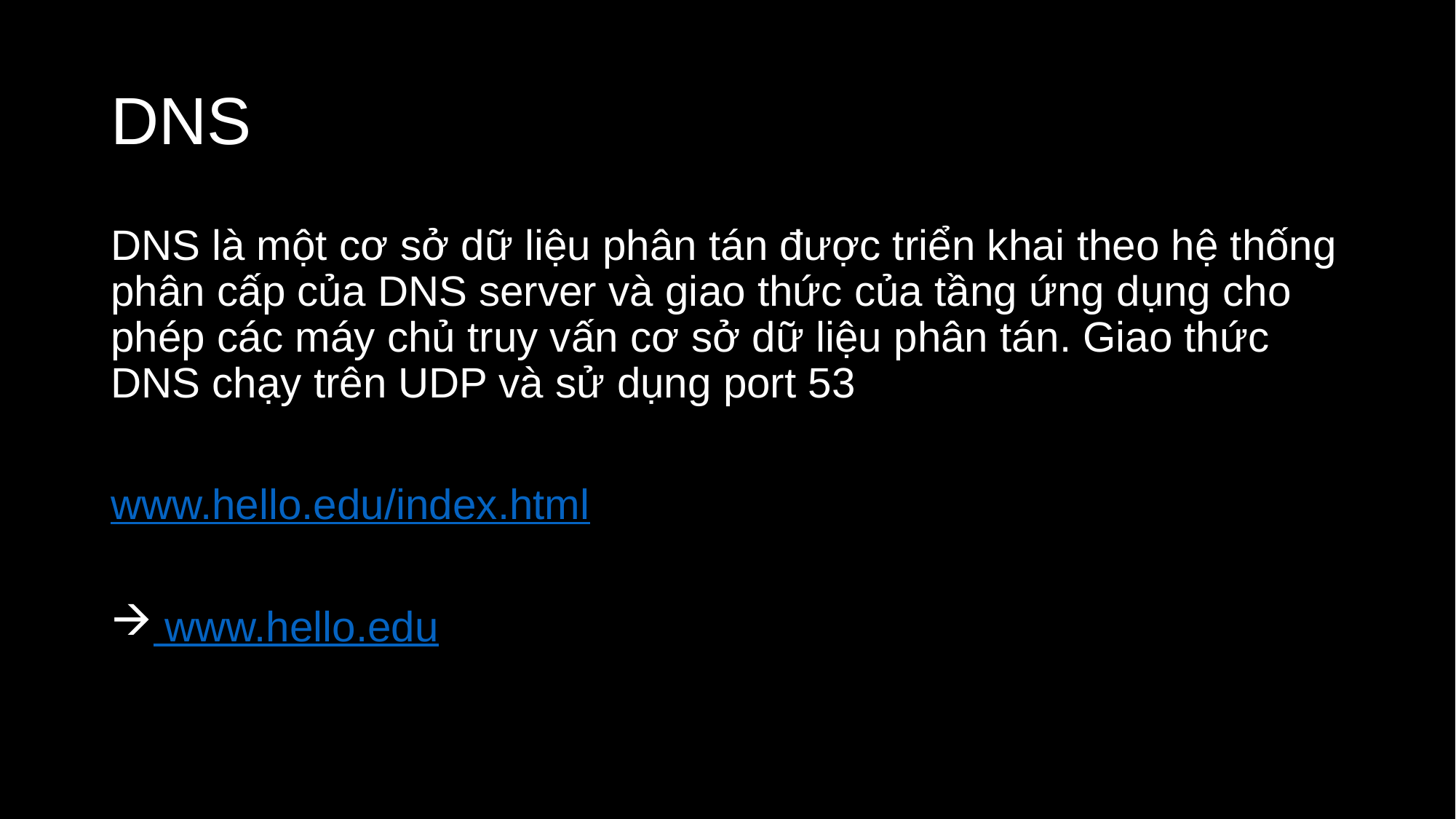

# DNS
DNS là một cơ sở dữ liệu phân tán được triển khai theo hệ thống phân cấp của DNS server và giao thức của tầng ứng dụng cho phép các máy chủ truy vấn cơ sở dữ liệu phân tán. Giao thức DNS chạy trên UDP và sử dụng port 53

www.hello.edu/index.html

 www.hello.edu